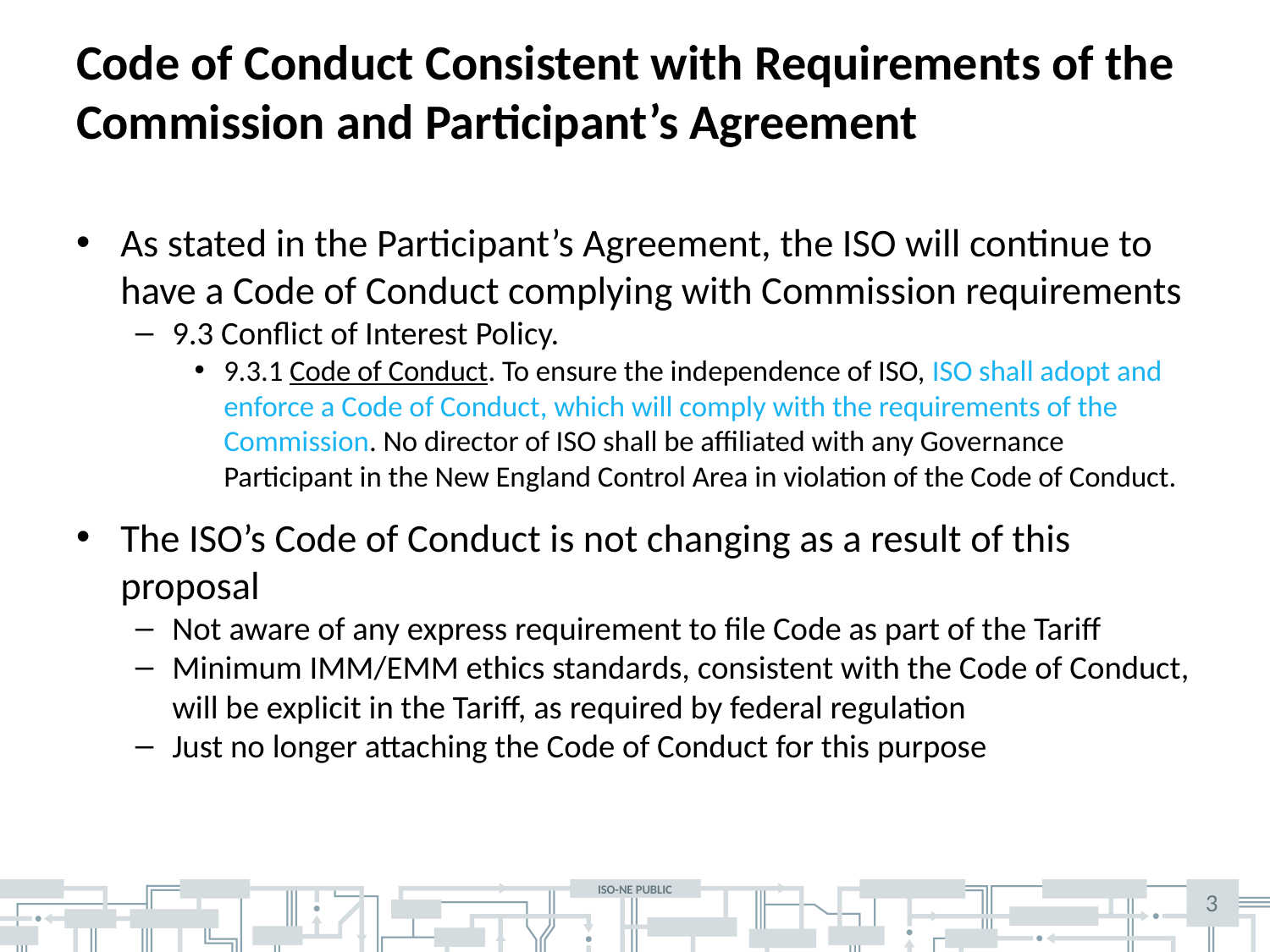

# Code of Conduct Consistent with Requirements of the Commission and Participant’s Agreement
As stated in the Participant’s Agreement, the ISO will continue to have a Code of Conduct complying with Commission requirements
9.3 Conflict of Interest Policy.
9.3.1 Code of Conduct. To ensure the independence of ISO, ISO shall adopt and enforce a Code of Conduct, which will comply with the requirements of the Commission. No director of ISO shall be affiliated with any Governance Participant in the New England Control Area in violation of the Code of Conduct.
The ISO’s Code of Conduct is not changing as a result of this proposal
Not aware of any express requirement to file Code as part of the Tariff
Minimum IMM/EMM ethics standards, consistent with the Code of Conduct, will be explicit in the Tariff, as required by federal regulation
Just no longer attaching the Code of Conduct for this purpose

3